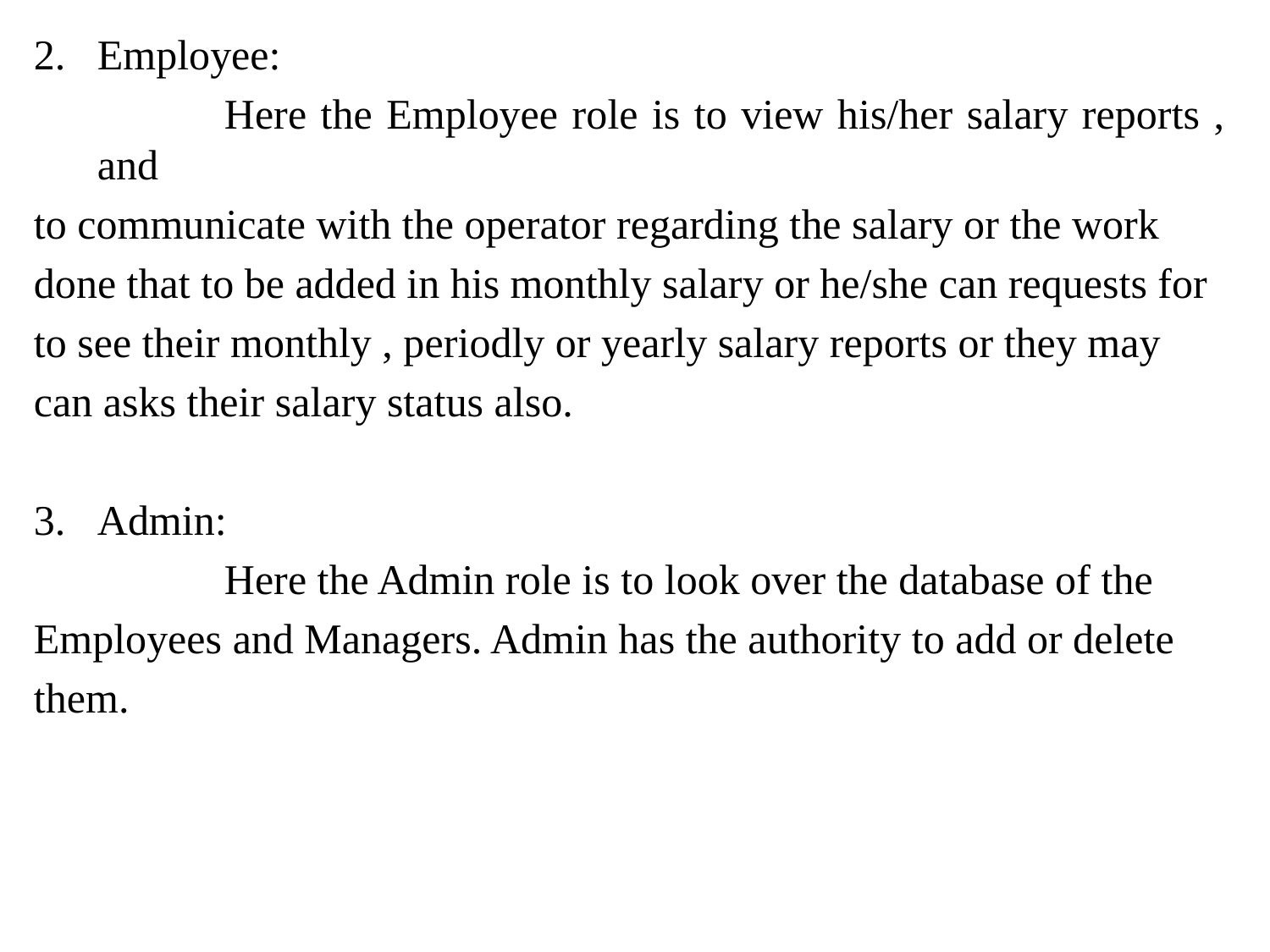

Employee:
		Here the Employee role is to view his/her salary reports , and
to communicate with the operator regarding the salary or the work
done that to be added in his monthly salary or he/she can requests for
to see their monthly , periodly or yearly salary reports or they may
can asks their salary status also.

Admin:
		Here the Admin role is to look over the database of the
Employees and Managers. Admin has the authority to add or delete
them.